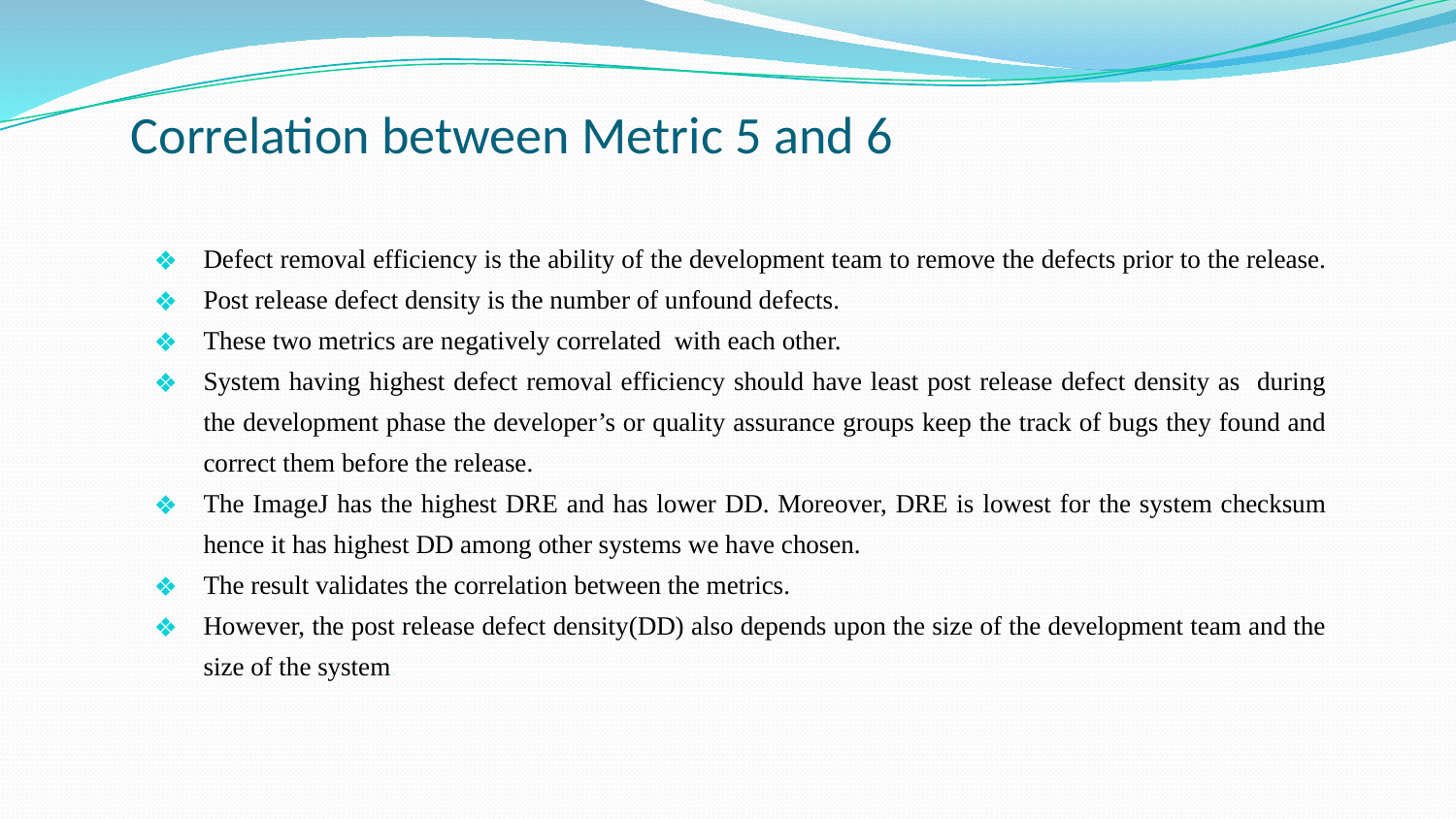

# Correlation between Metric 5 and 6
Defect removal efficiency is the ability of the development team to remove the defects prior to the release.
Post release defect density is the number of unfound defects.
These two metrics are negatively correlated  with each other.
System having highest defect removal efficiency should have least post release defect density as  during the development phase the developer’s or quality assurance groups keep the track of bugs they found and correct them before the release.
The ImageJ has the highest DRE and has lower DD. Moreover, DRE is lowest for the system checksum hence it has highest DD among other systems we have chosen.
The result validates the correlation between the metrics.
However, the post release defect density(DD) also depends upon the size of the development team and the size of the system.